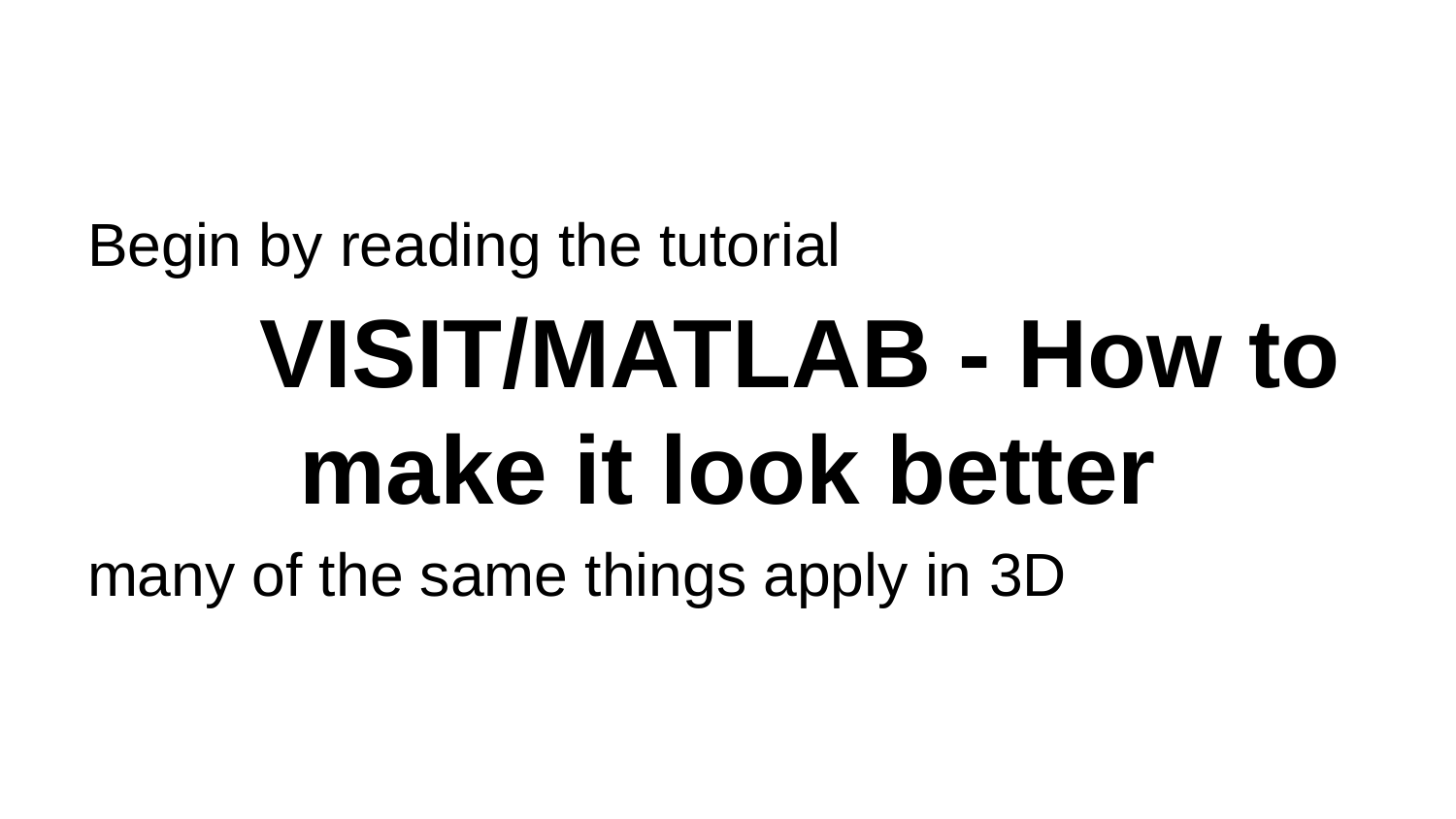

Begin by reading the tutorial
	VISIT/MATLAB - How to make it look better
many of the same things apply in 3D